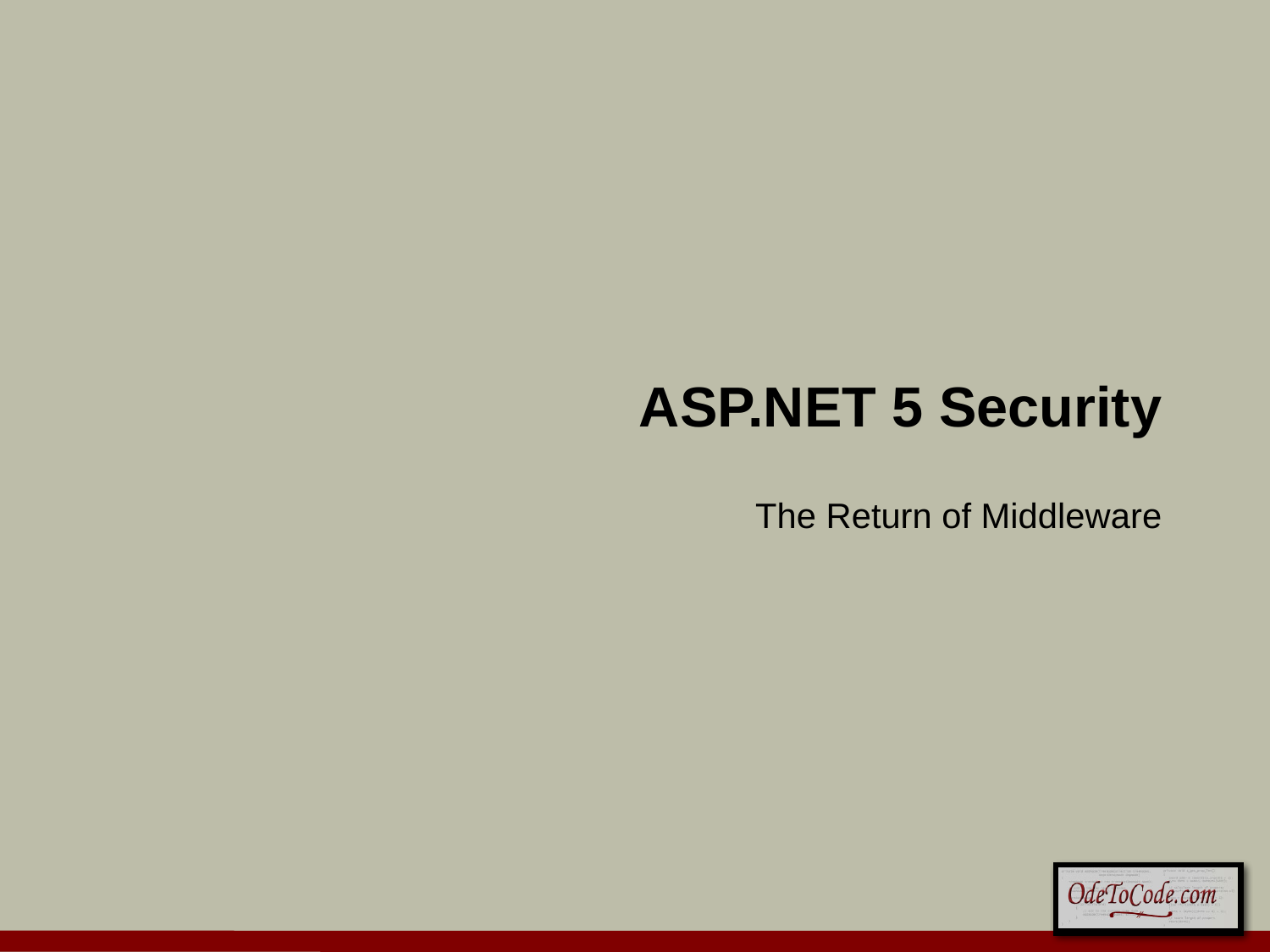

# ASP.NET 5 Security
The Return of Middleware